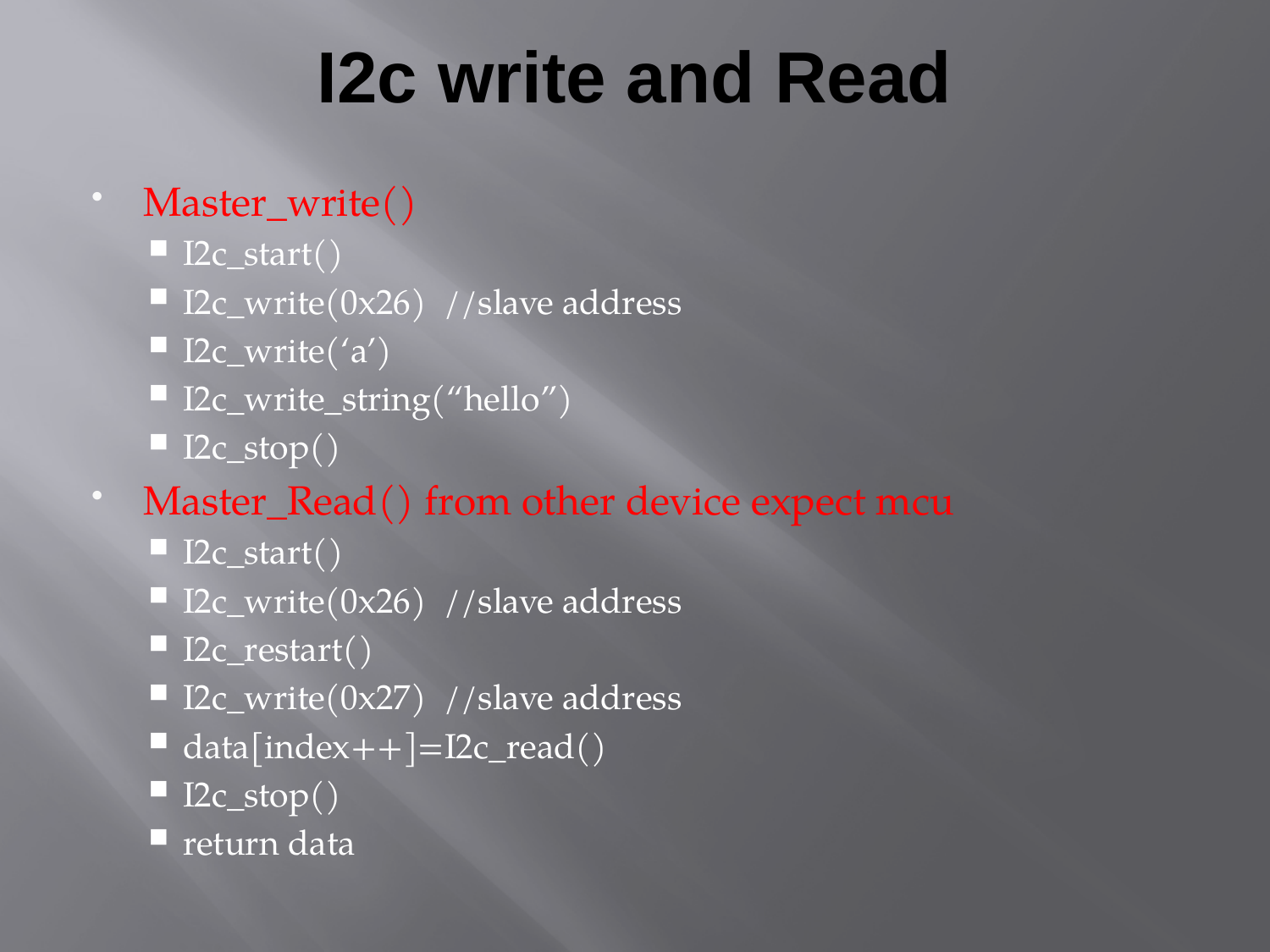

# I2c write and Read
Master_write()
I2c_start()
I2c_write(0x26)  //slave address
I2c_write(‘a’)
I2c_write_string(“hello”)
I2c_stop()
Master_Read() from other device expect mcu
I2c_start()
I2c_write(0x26)  //slave address
I2c_restart()
I2c_write(0x27)  //slave address
data[index++]=I2c_read()
I2c_stop()
return data